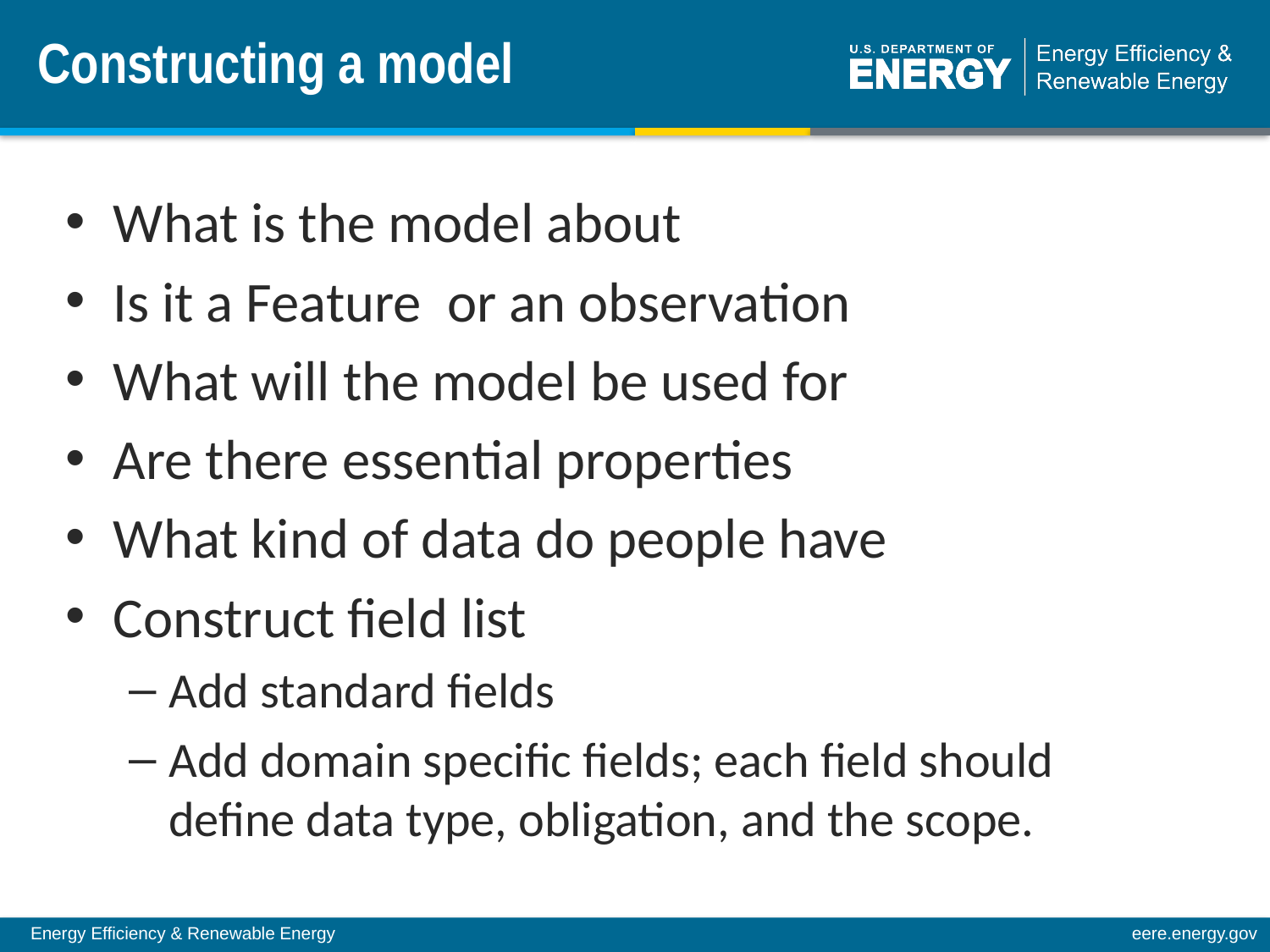

# Constructing a model
What is the model about
Is it a Feature  or an observation
What will the model be used for
Are there essential properties
What kind of data do people have
Construct field list
Add standard fields
Add domain specific fields; each field should define data type, obligation, and the scope.